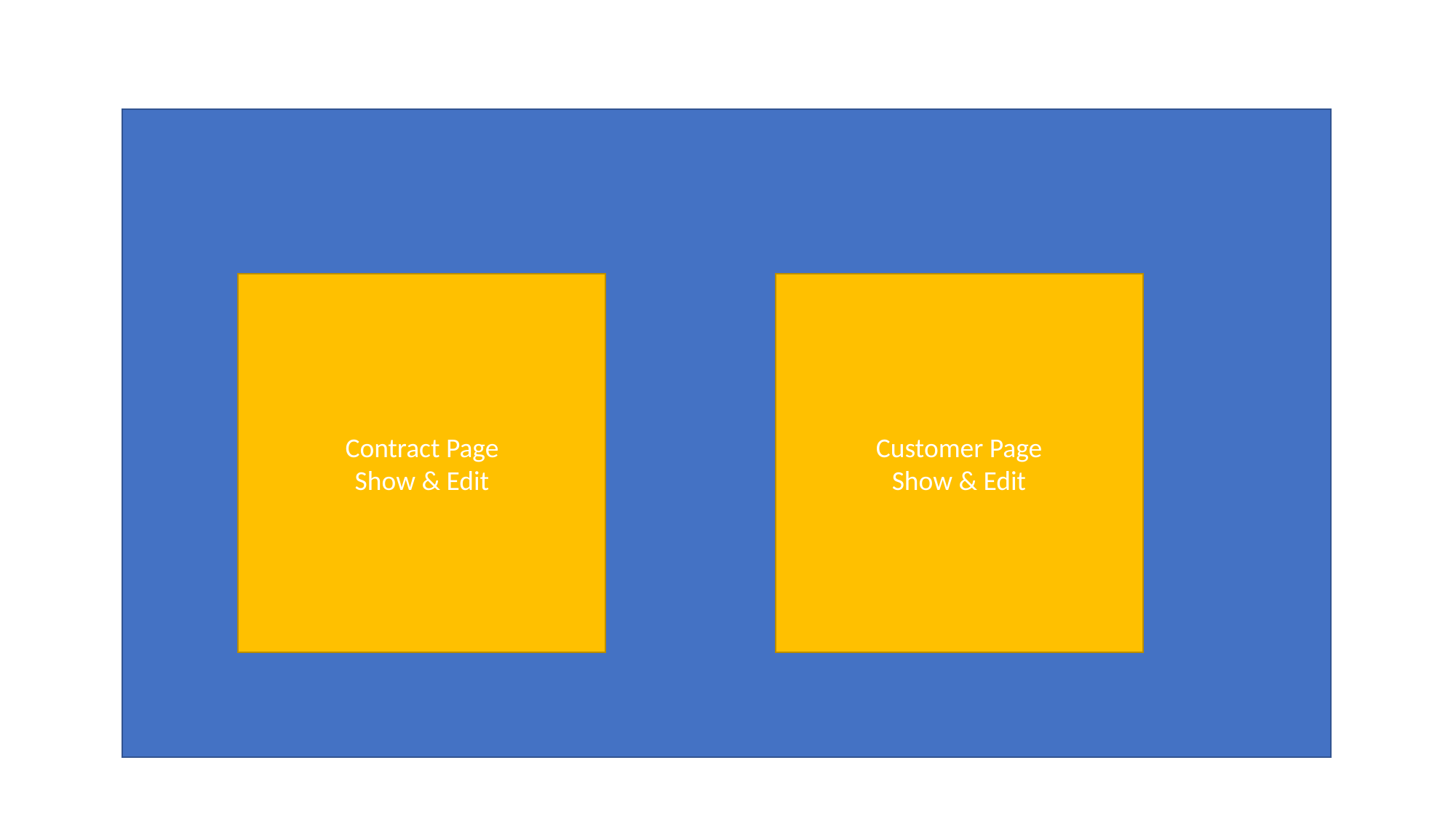

Customer Page
Show & Edit
Contract Page
Show & Edit